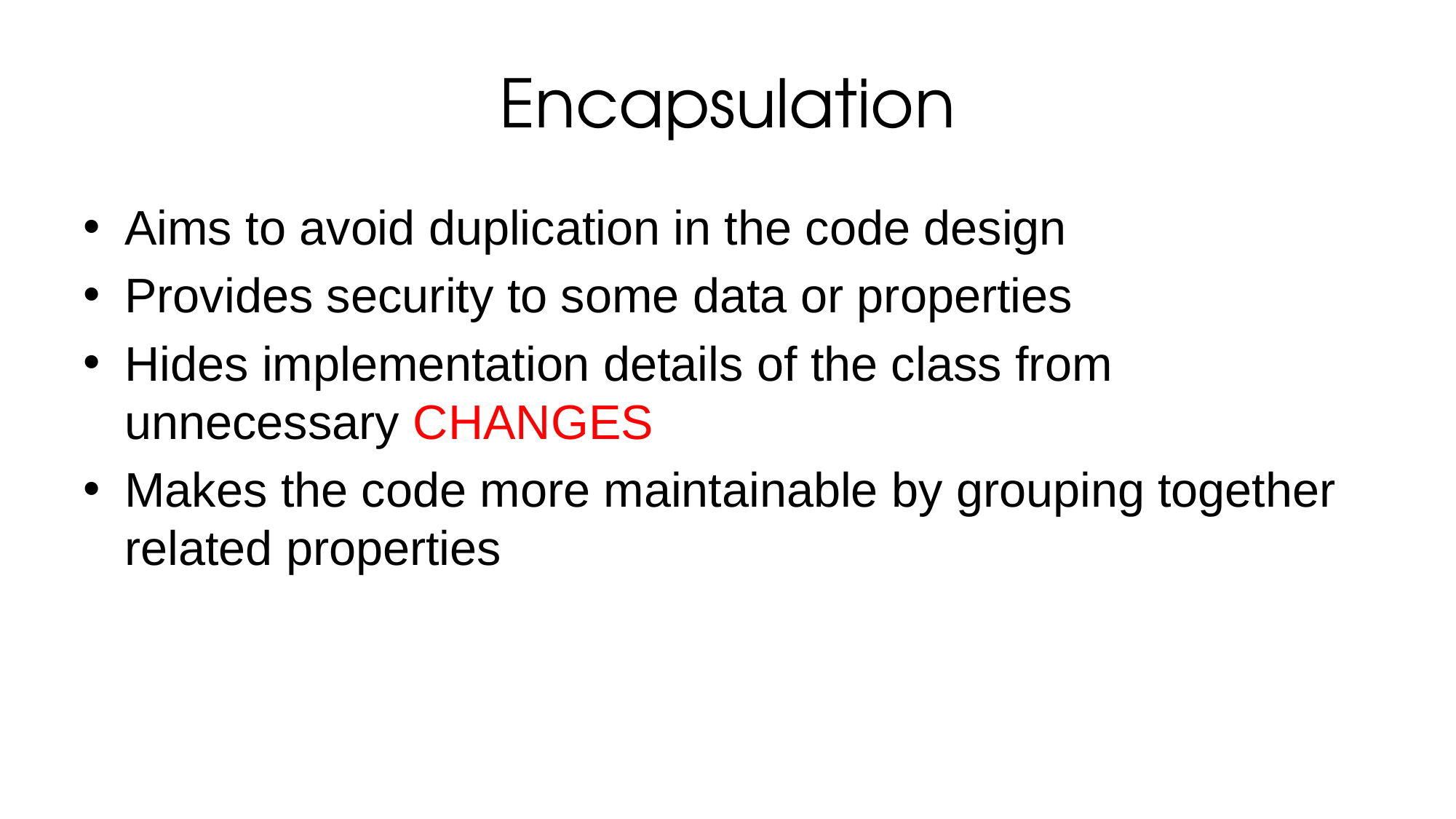

# Encapsulation
Aims to avoid duplication in the code design
Provides security to some data or properties
Hides implementation details of the class from unnecessary CHANGES
Makes the code more maintainable by grouping together related properties